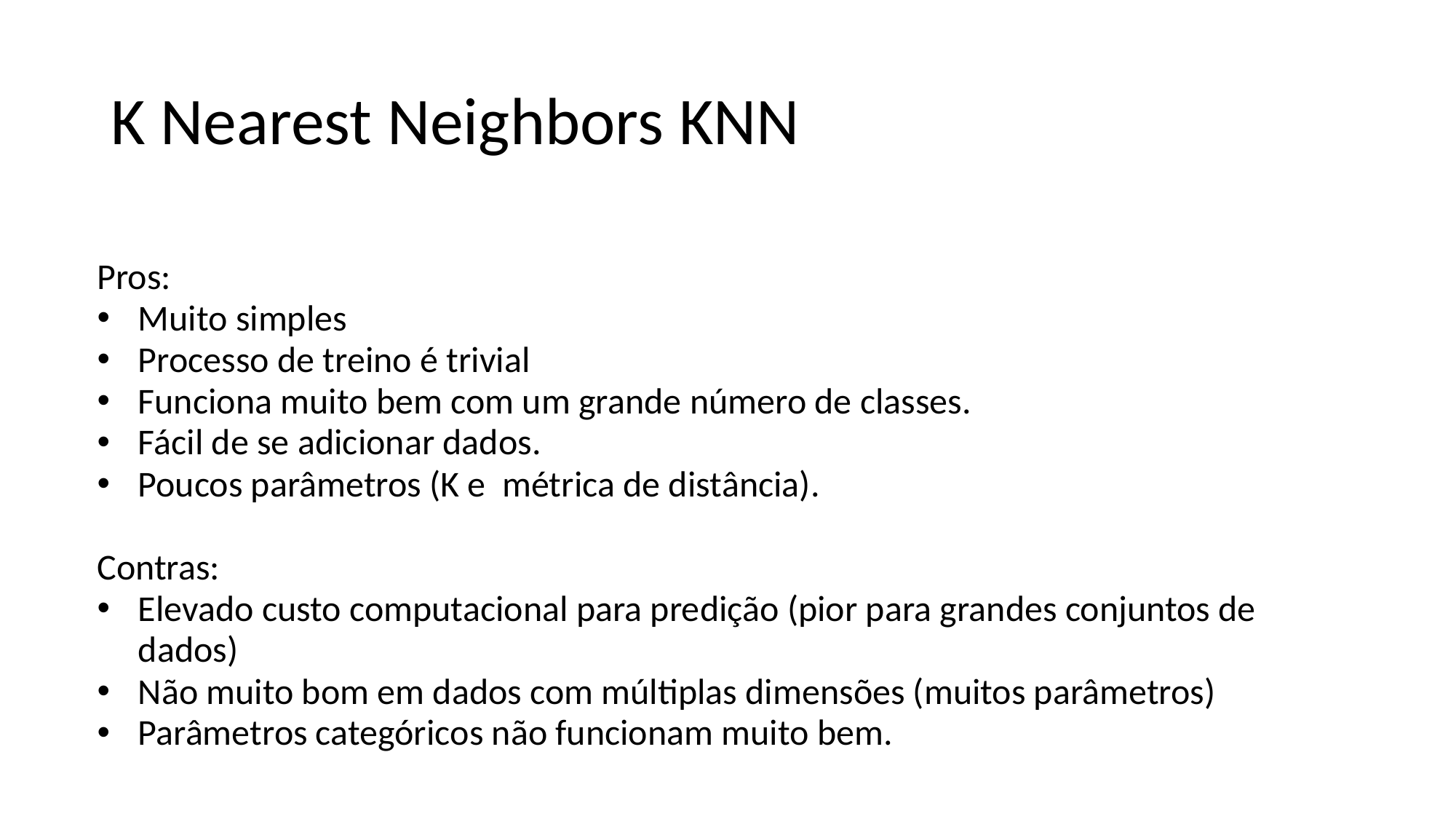

# K Nearest Neighbors KNN
Pros:
Muito simples
Processo de treino é trivial
Funciona muito bem com um grande número de classes.
Fácil de se adicionar dados.
Poucos parâmetros (K e  métrica de distância).

Contras:
Elevado custo computacional para predição (pior para grandes conjuntos de dados)
Não muito bom em dados com múltiplas dimensões (muitos parâmetros)
Parâmetros categóricos não funcionam muito bem.